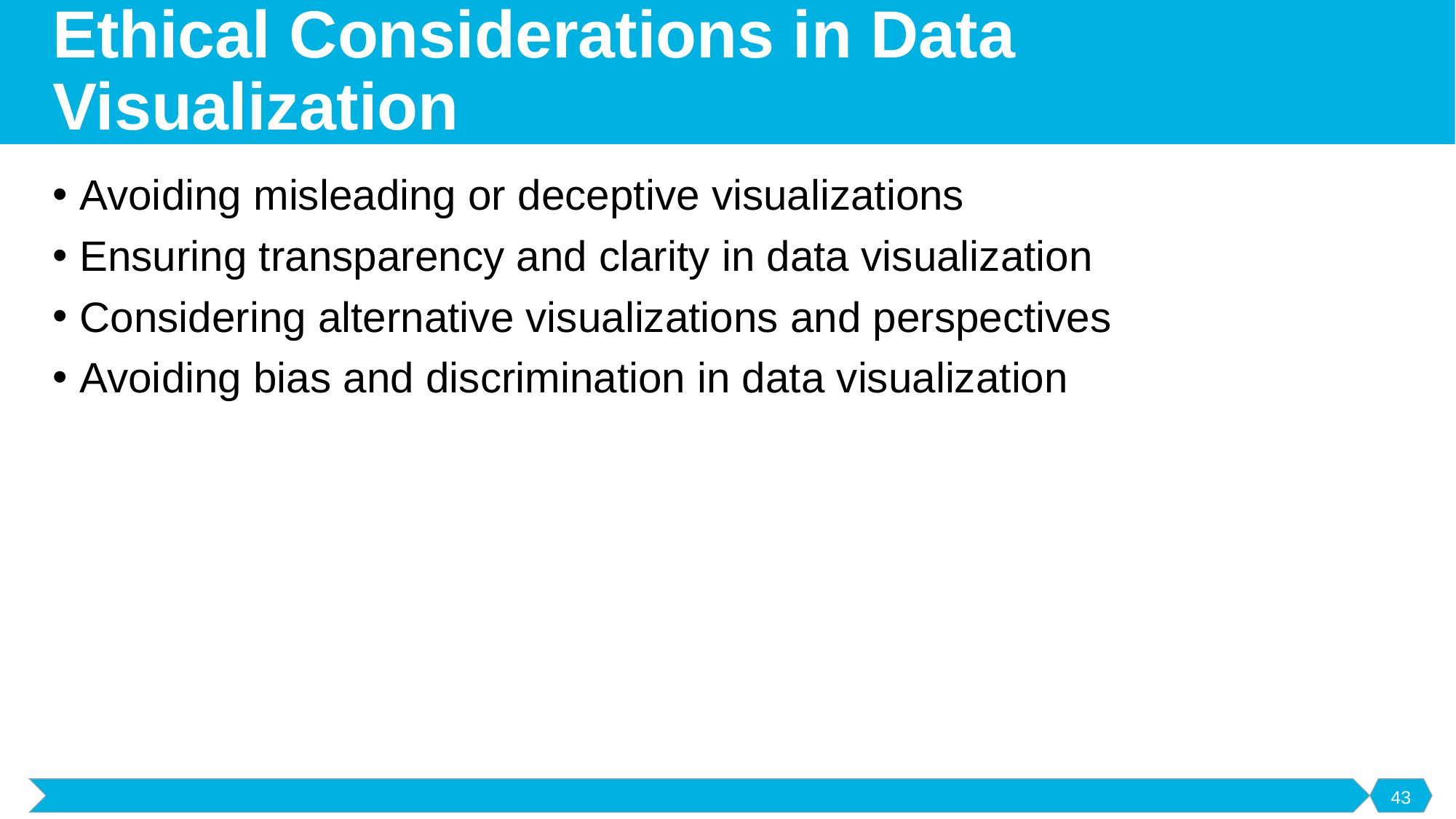

# Ethical Considerations in Data Visualization
Avoiding misleading or deceptive visualizations
Ensuring transparency and clarity in data visualization
Considering alternative visualizations and perspectives
Avoiding bias and discrimination in data visualization

43